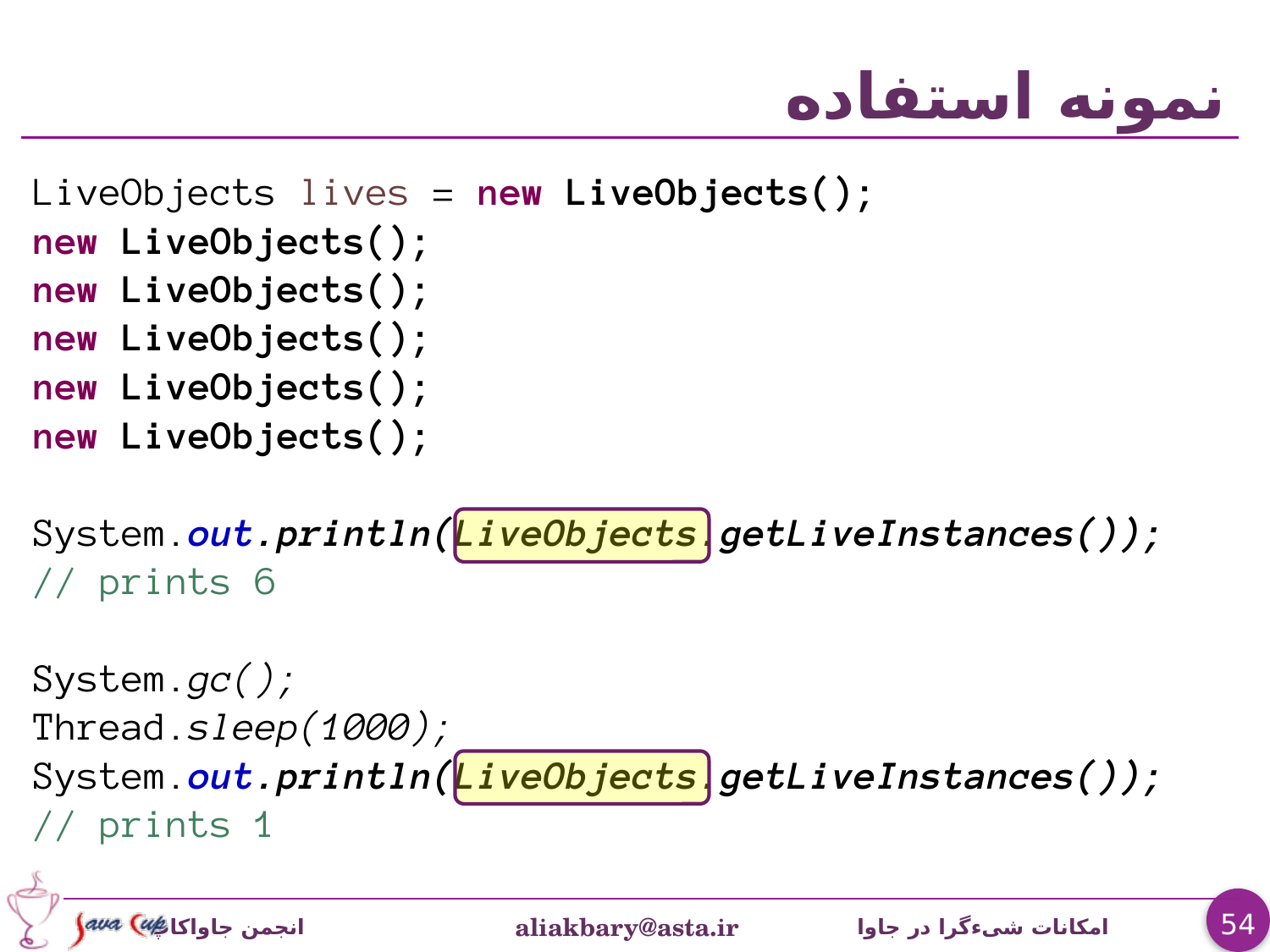

# نمونه استفاده
LiveObjects lives = new LiveObjects();
new LiveObjects();
new LiveObjects();
new LiveObjects();
new LiveObjects();
new LiveObjects();

System.out.println(LiveObjects.getLiveInstances());
// prints 6

System.gc();
Thread.sleep(1000);
System.out.println(LiveObjects.getLiveInstances());
// prints 1